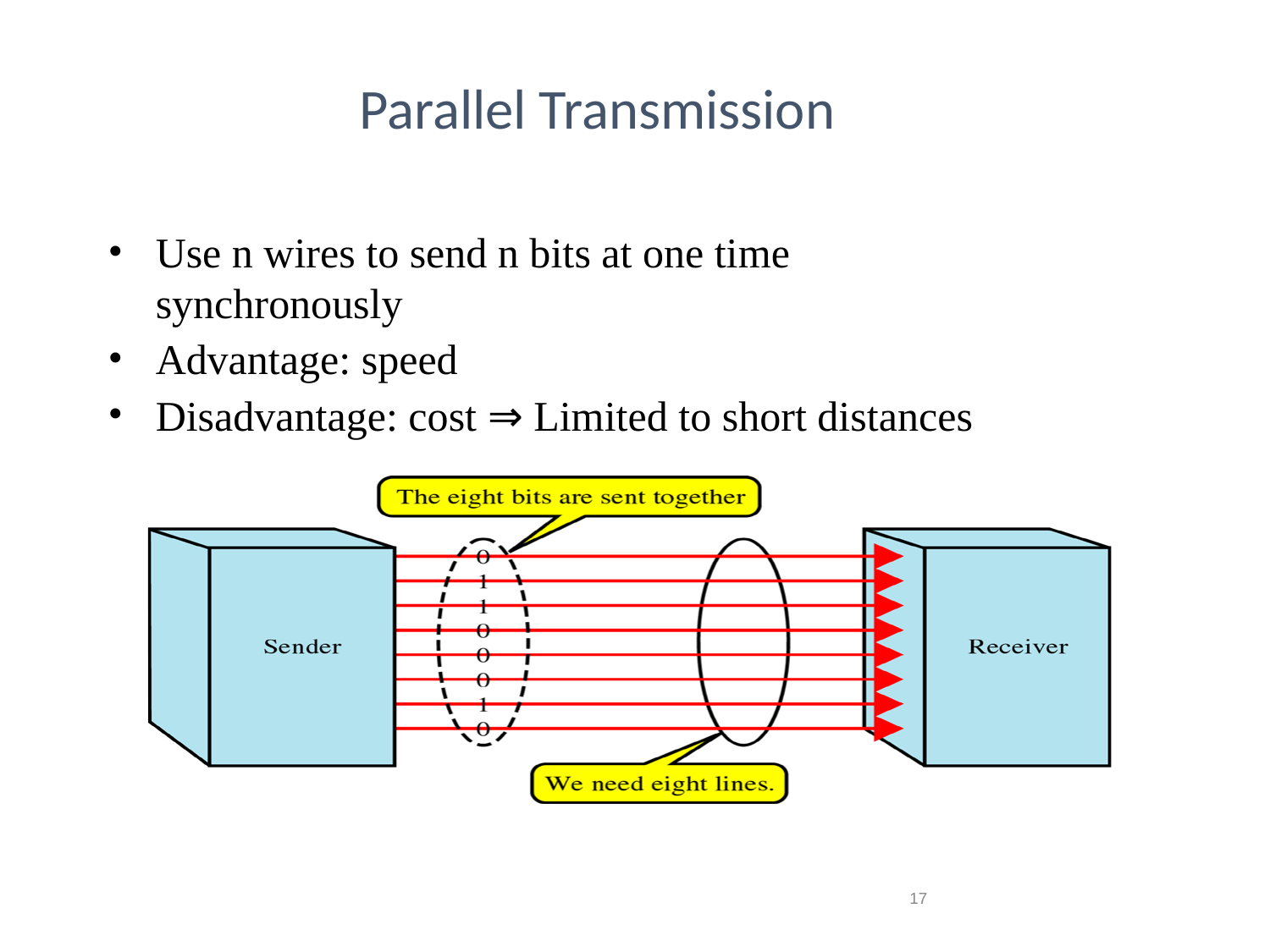

#
Parallel Transmission
Use n wires to send n bits at one time synchronously
Advantage: speed
Disadvantage: cost ⇒ Limited to short distances

17